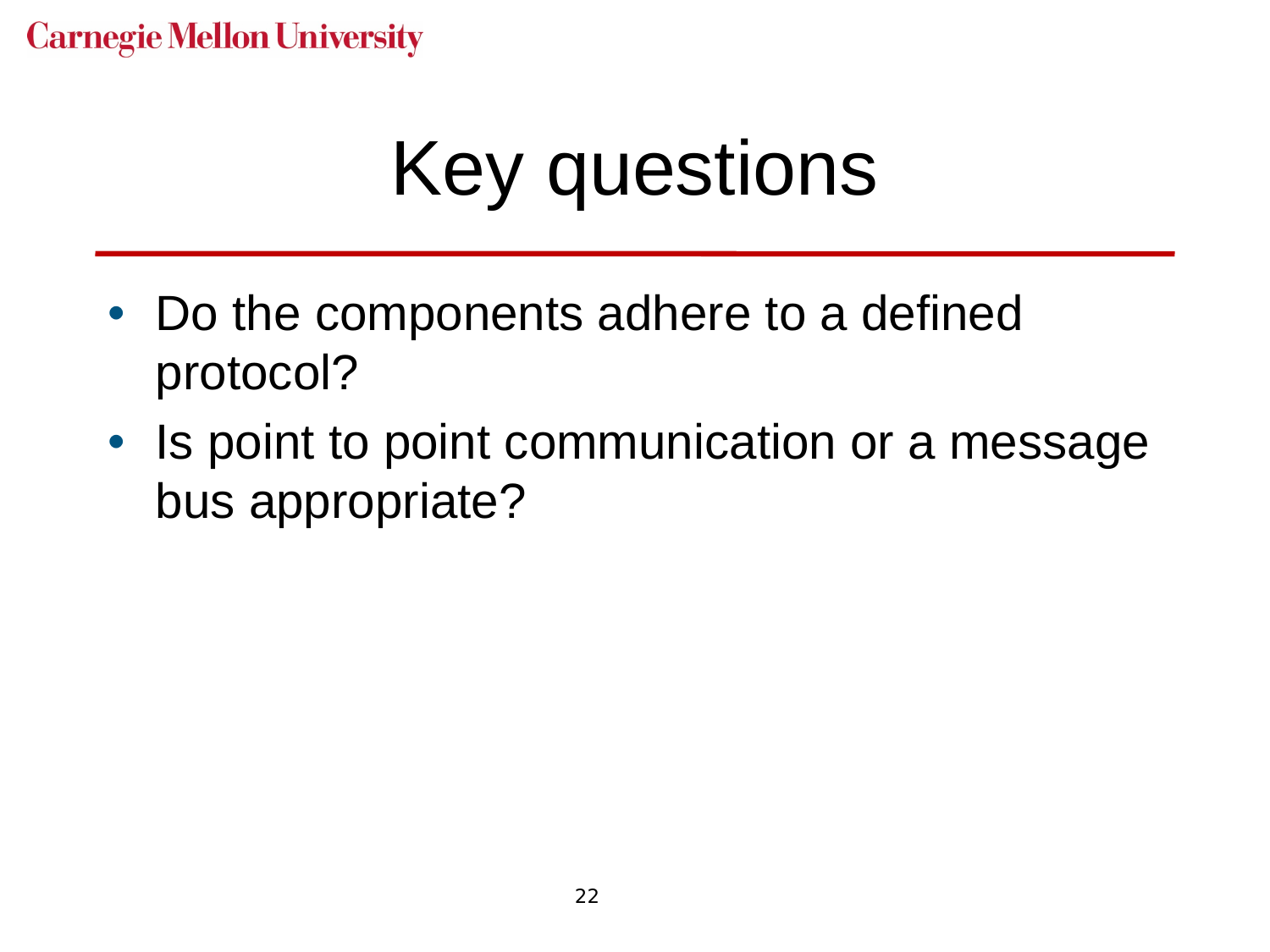

# Key questions
Do the components adhere to a defined protocol?
Is point to point communication or a message bus appropriate?